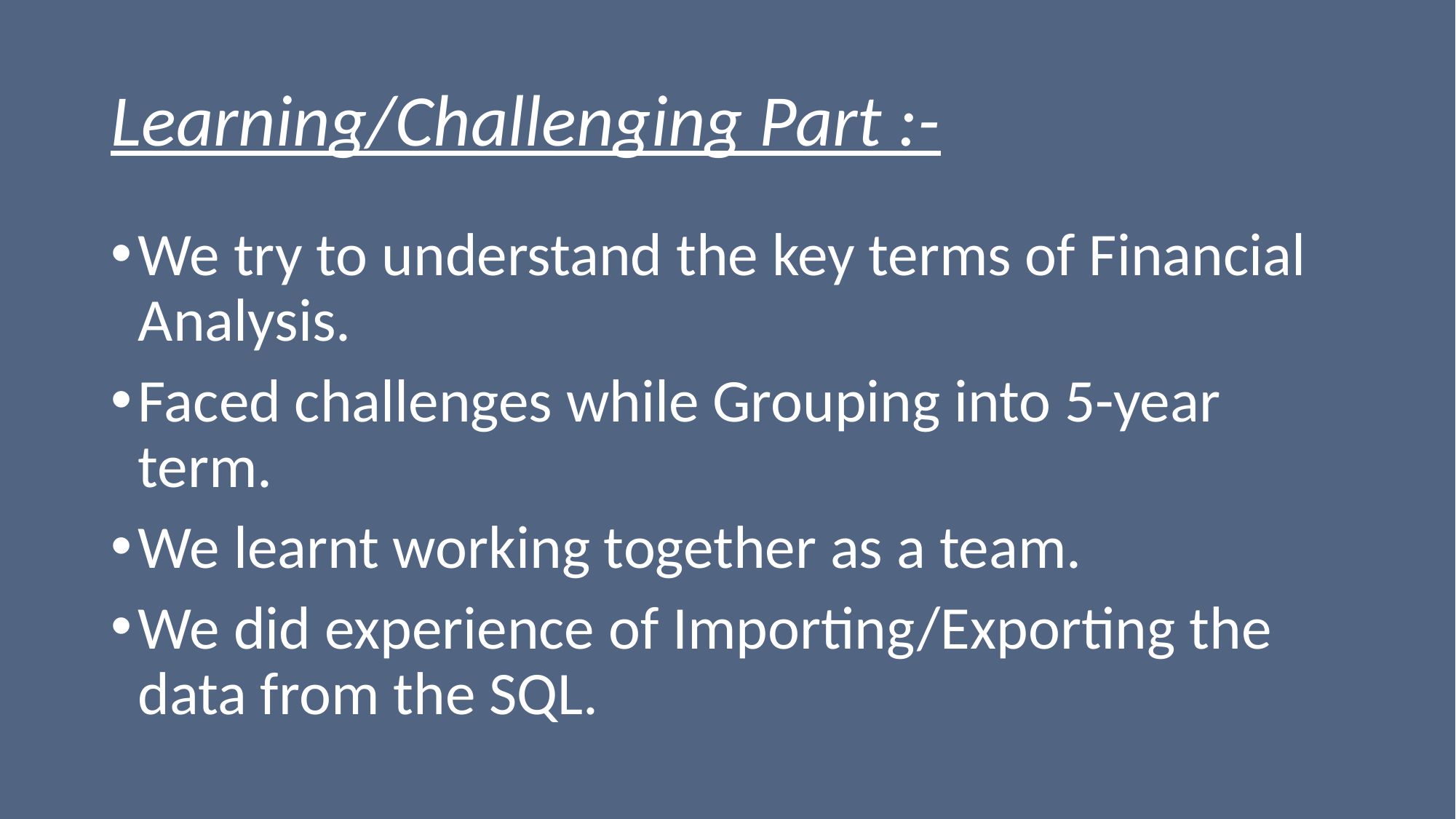

# Learning/Challenging Part :-
We try to understand the key terms of Financial Analysis.
Faced challenges while Grouping into 5-year term.
We learnt working together as a team.
We did experience of Importing/Exporting the data from the SQL.